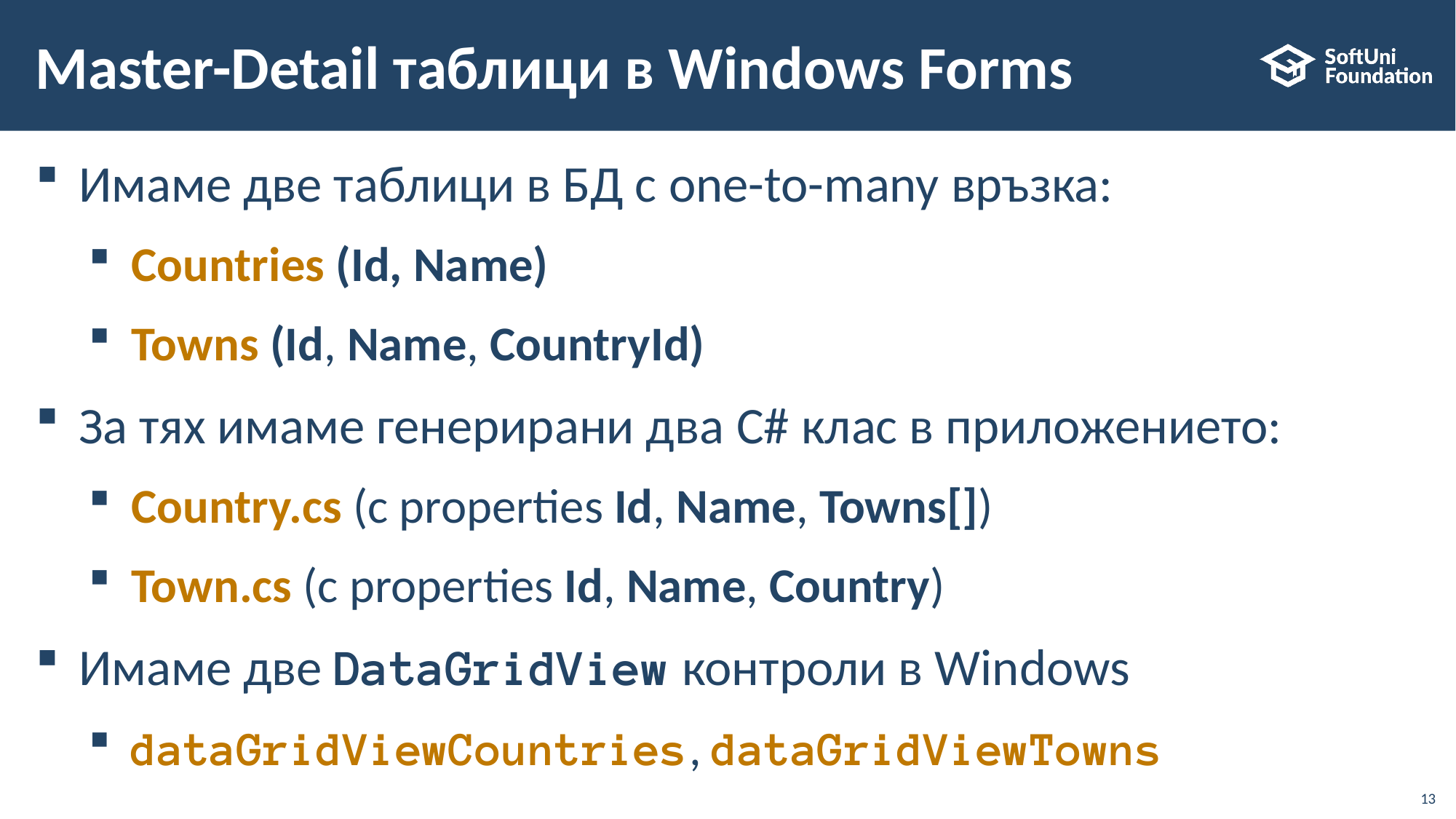

# Master-Detail таблици в Windows Forms
Имаме две таблици в БД с one-to-many връзка:
Countries (Id, Name)
Towns (Id, Name, CountryId)
За тях имаме генерирани два C# клас в приложението:
Country.cs (с properties Id, Name, Towns[])
Town.cs (с properties Id, Name, Country)
Имаме две DataGridView контроли в Windows
dataGridViewCountries, dataGridViewTowns
13